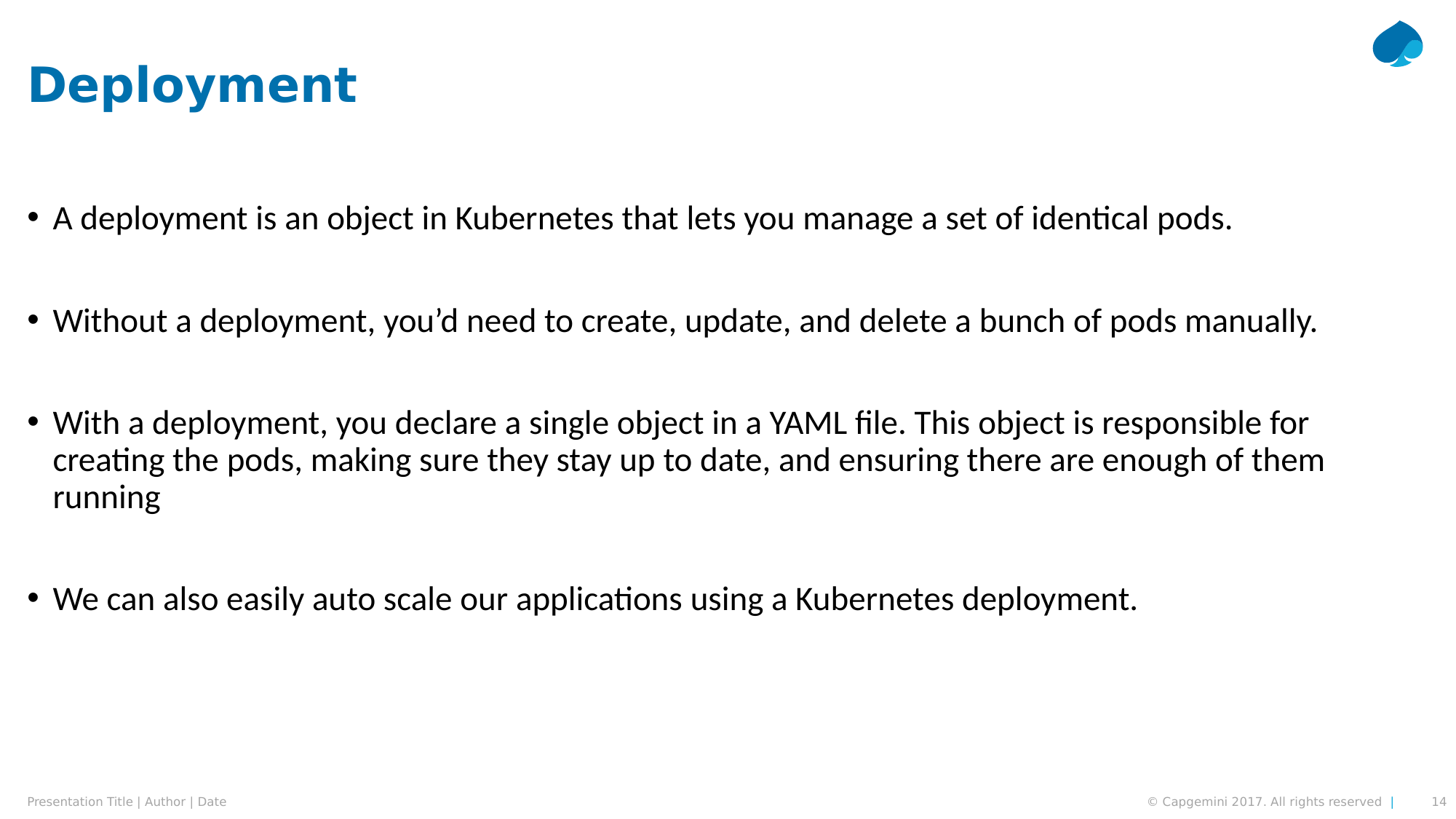

# Deployment
A deployment is an object in Kubernetes that lets you manage a set of identical pods.

Without a deployment, you’d need to create, update, and delete a bunch of pods manually.

With a deployment, you declare a single object in a YAML file. This object is responsible for creating the pods, making sure they stay up to date, and ensuring there are enough of them running

We can also easily auto scale our applications using a Kubernetes deployment.